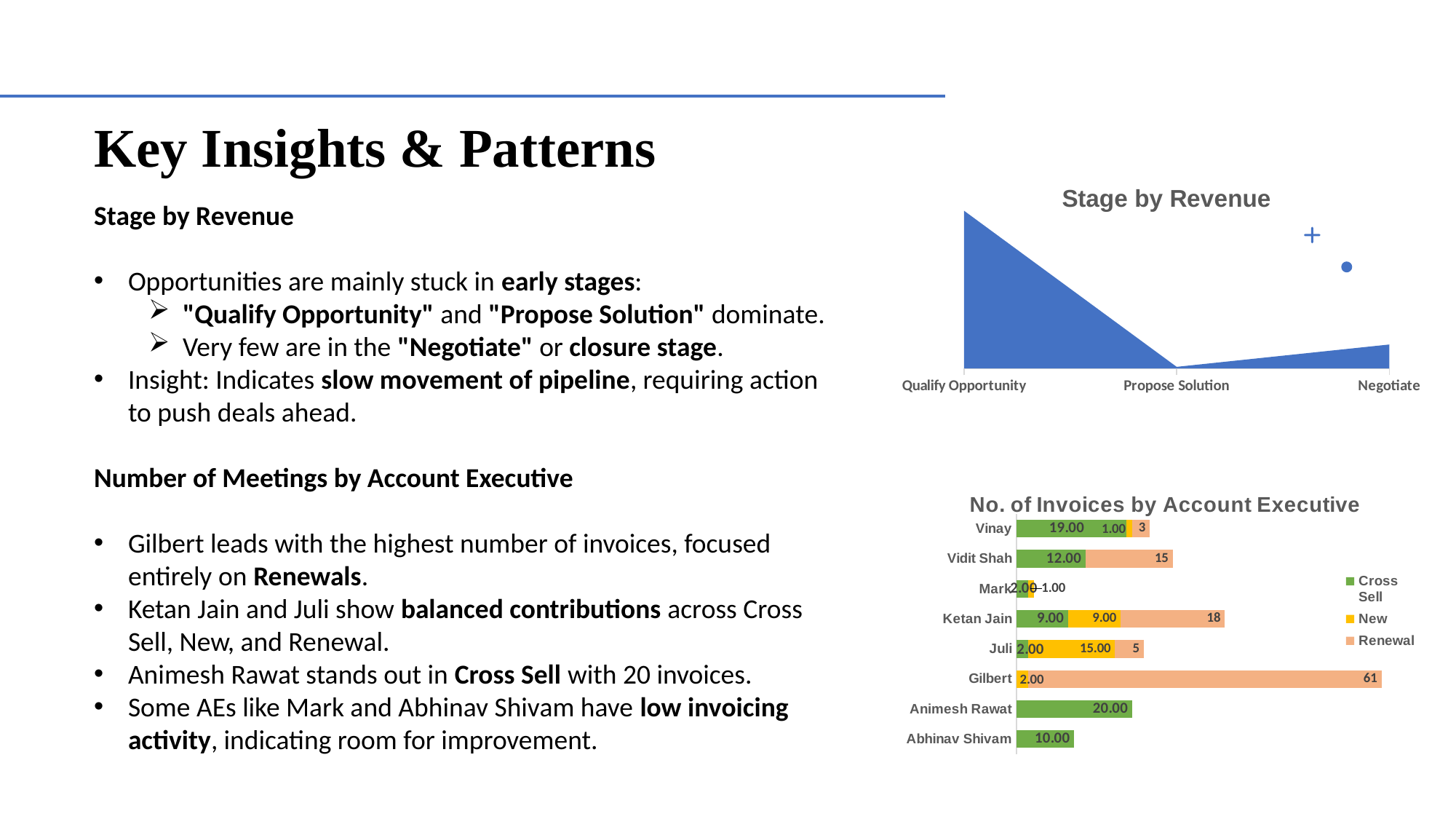

Key Insights & Patterns

### Chart: Stage by Revenue

| Category | Total |
|---|---|
| Negotiate | 899000.0 |
| Propose Solution | 60000.0 |
| Qualify Opportunity | 5919500.0 |
Stage by Revenue

Opportunities are mainly stuck in early stages:
"Qualify Opportunity" and "Propose Solution" dominate.
Very few are in the "Negotiate" or closure stage.
Insight: Indicates slow movement of pipeline, requiring action to push deals ahead.

Number of Meetings by Account Executive

Gilbert leads with the highest number of invoices, focused entirely on Renewals.
Ketan Jain and Juli show balanced contributions across Cross Sell, New, and Renewal.
Animesh Rawat stands out in Cross Sell with 20 invoices.
Some AEs like Mark and Abhinav Shivam have low invoicing activity, indicating room for improvement.

### Chart: No. of Invoices by Account Executive

| Category | Cross Sell | New | Renewal |
|---|---|---|---|
| Abhinav Shivam | 10.0 | None | None |
| Animesh Rawat | 20.0 | None | None |
| Gilbert | None | 2.0 | 61.0 |
| Juli | 2.0 | 15.0 | 5.0 |
| Ketan Jain | 9.0 | 9.0 | 18.0 |
| Mark | 2.0 | 1.0 | None |
| Vidit Shah | 12.0 | None | 15.0 |
| Vinay | 19.0 | 1.0 | 3.0 |